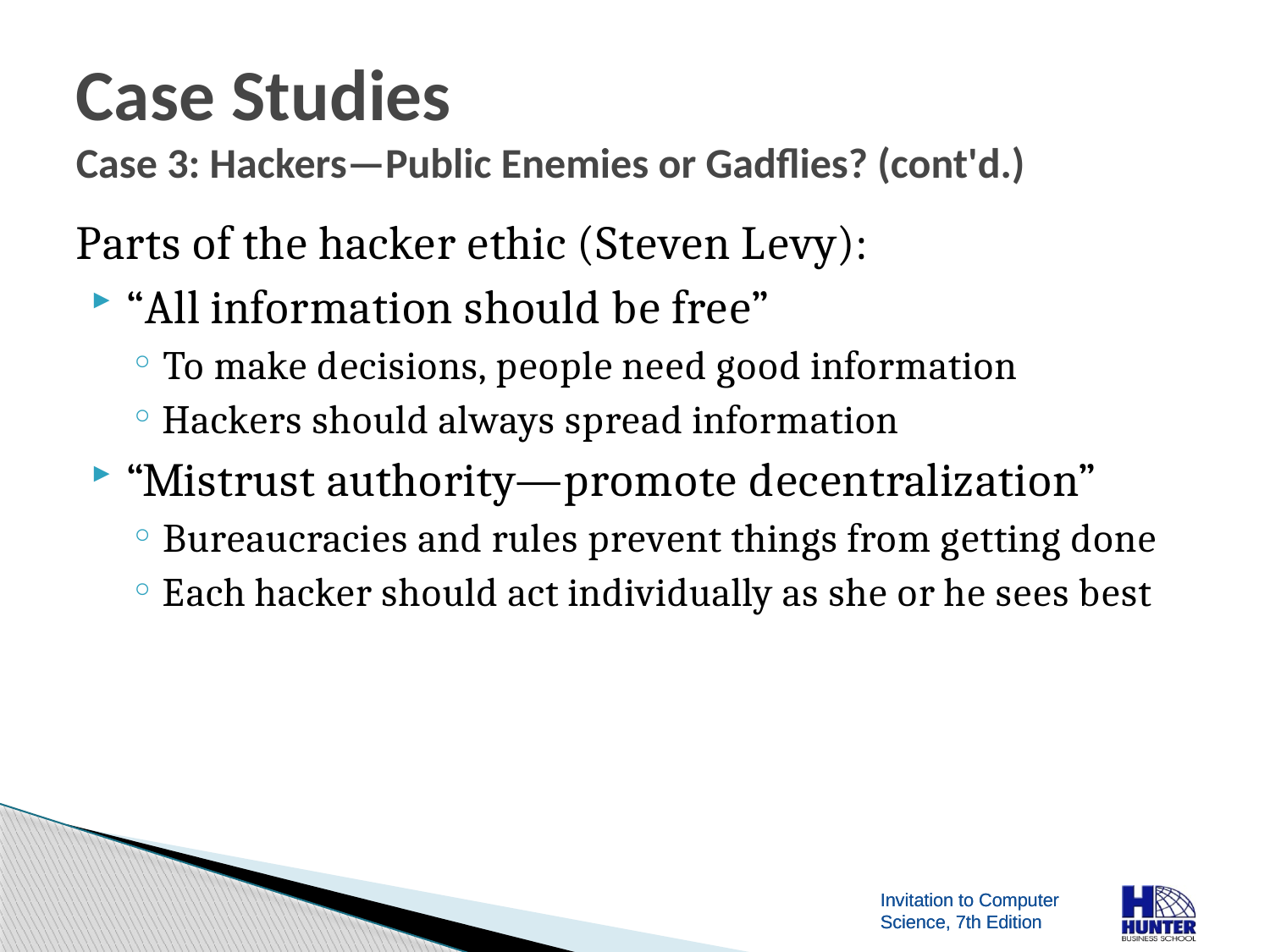

# Case Studies Case 3: Hackers—Public Enemies or Gadflies? (cont'd.)
Parts of the hacker ethic (Steven Levy):
“All information should be free”
To make decisions, people need good information
Hackers should always spread information
“Mistrust authority—promote decentralization”
Bureaucracies and rules prevent things from getting done
Each hacker should act individually as she or he sees best